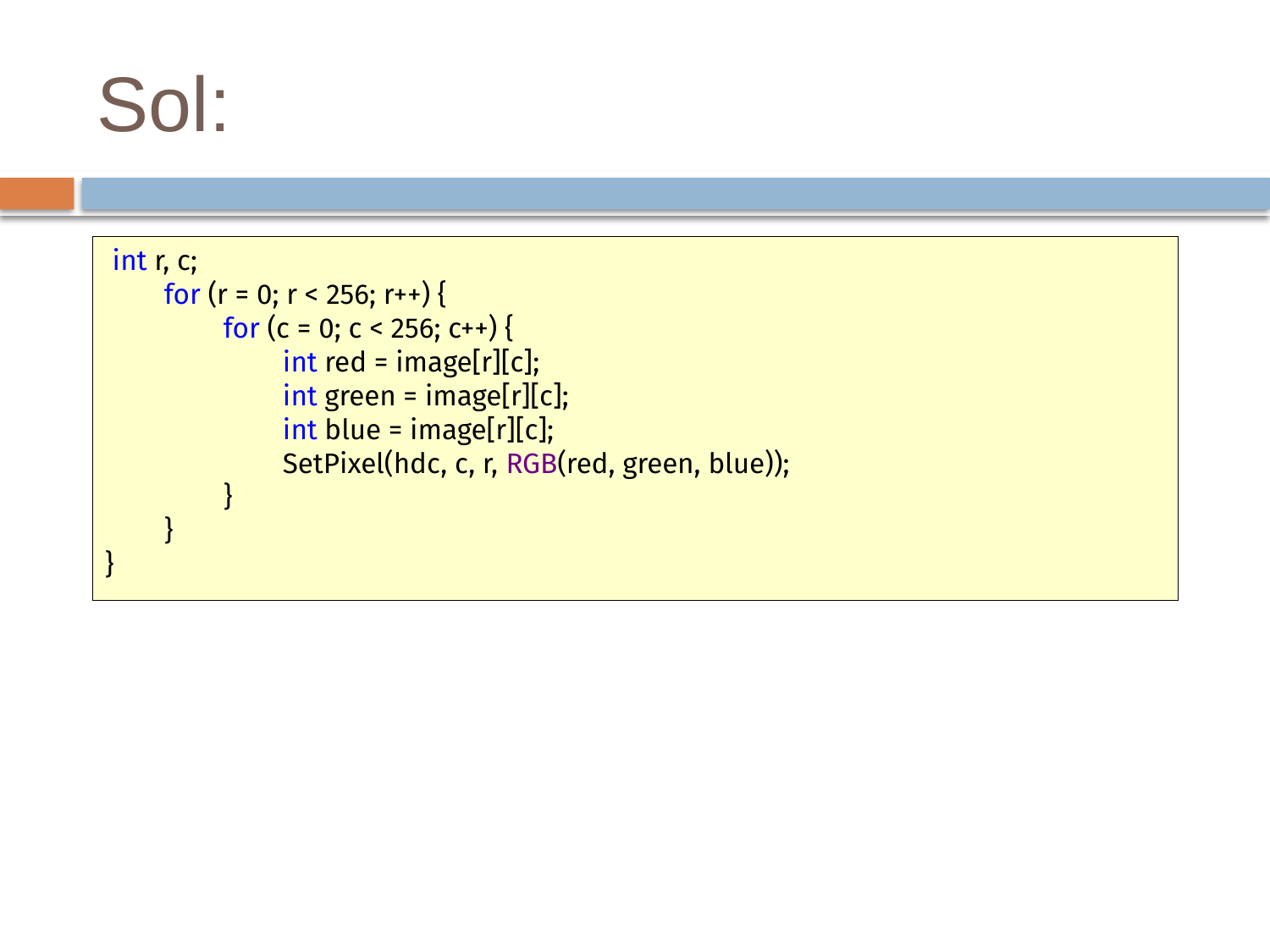

# Sol:
 int r, c;
        for (r = 0; r < 256; r++) {
                for (c = 0; c < 256; c++) {
                        int red = image[r][c];
                        int green = image[r][c];
                        int blue = image[r][c];
                        SetPixel(hdc, c, r, RGB(red, green, blue));
                }
        }
}